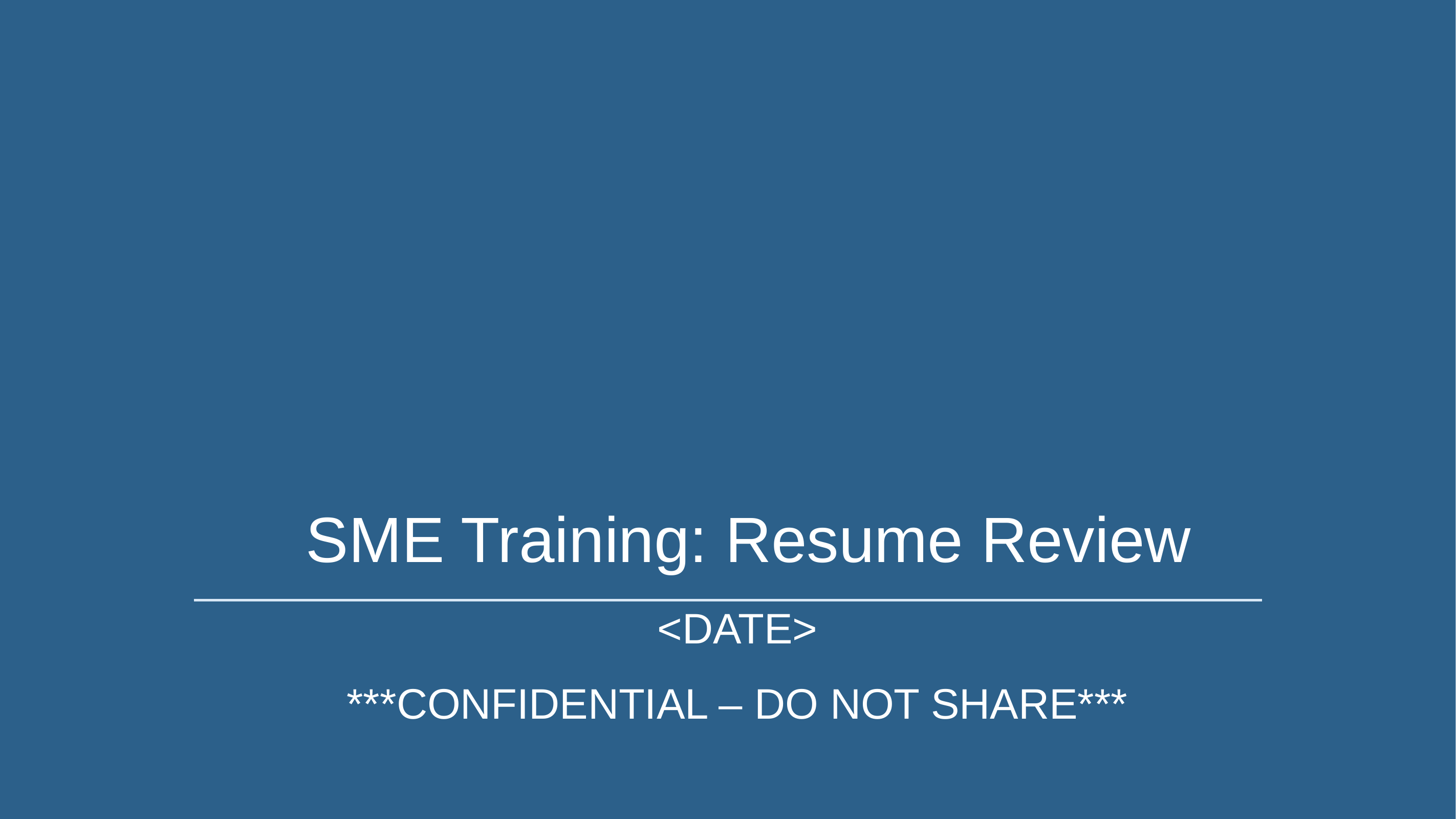

SME Training: Resume Review
<date>
***CONFIDENTIAL – DO NOT SHARE***